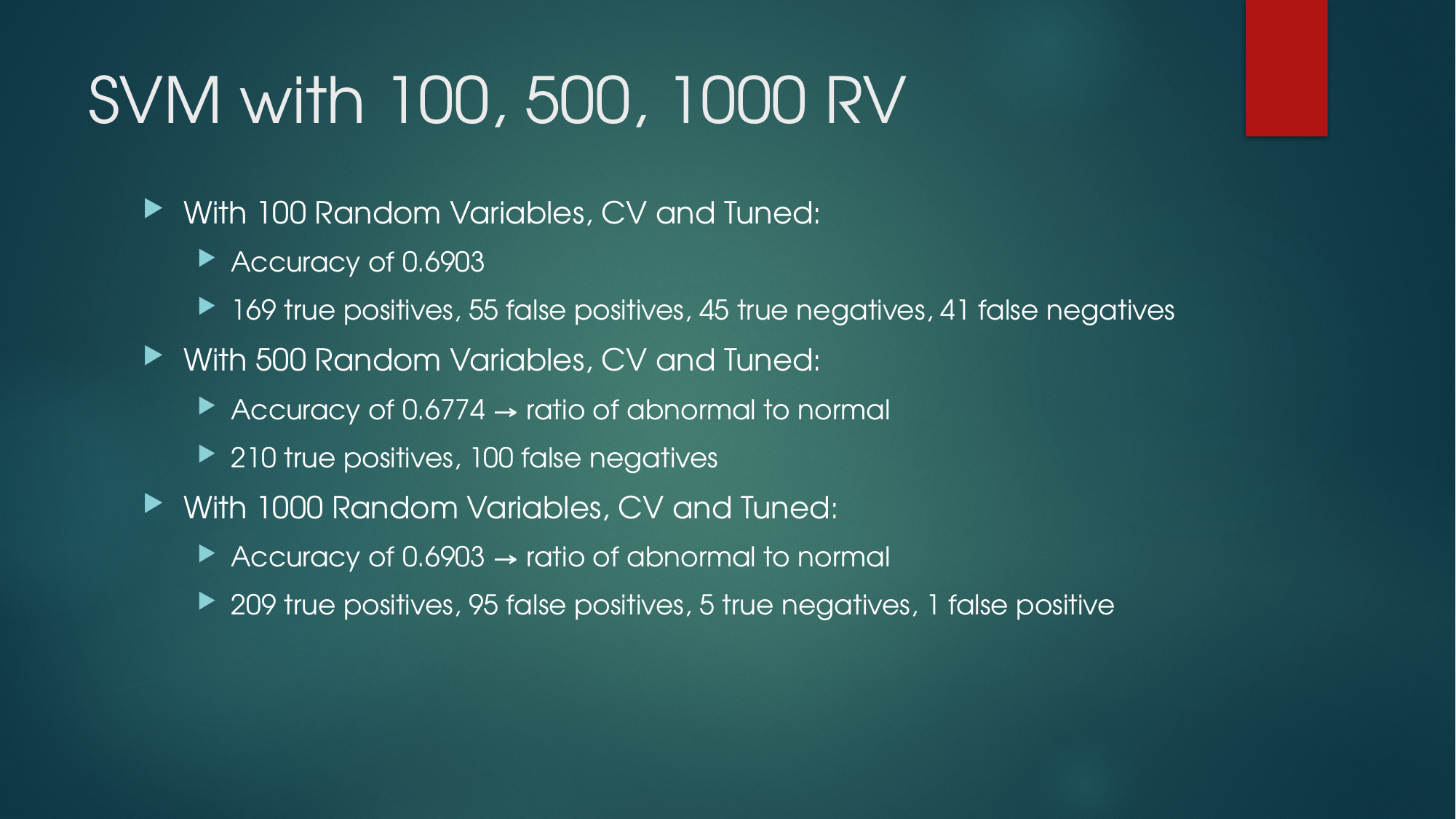

# SVM with 100, 500, 1000 RV
With 100 Random Variables, CV and Tuned:
Accuracy of 0.6903
169 true positives, 55 false positives, 45 true negatives, 41 false negatives
With 500 Random Variables, CV and Tuned:
Accuracy of 0.6774 → ratio of abnormal to normal
210 true positives, 100 false negatives
With 1000 Random Variables, CV and Tuned:
Accuracy of 0.6903 → ratio of abnormal to normal
209 true positives, 95 false positives, 5 true negatives, 1 false positive